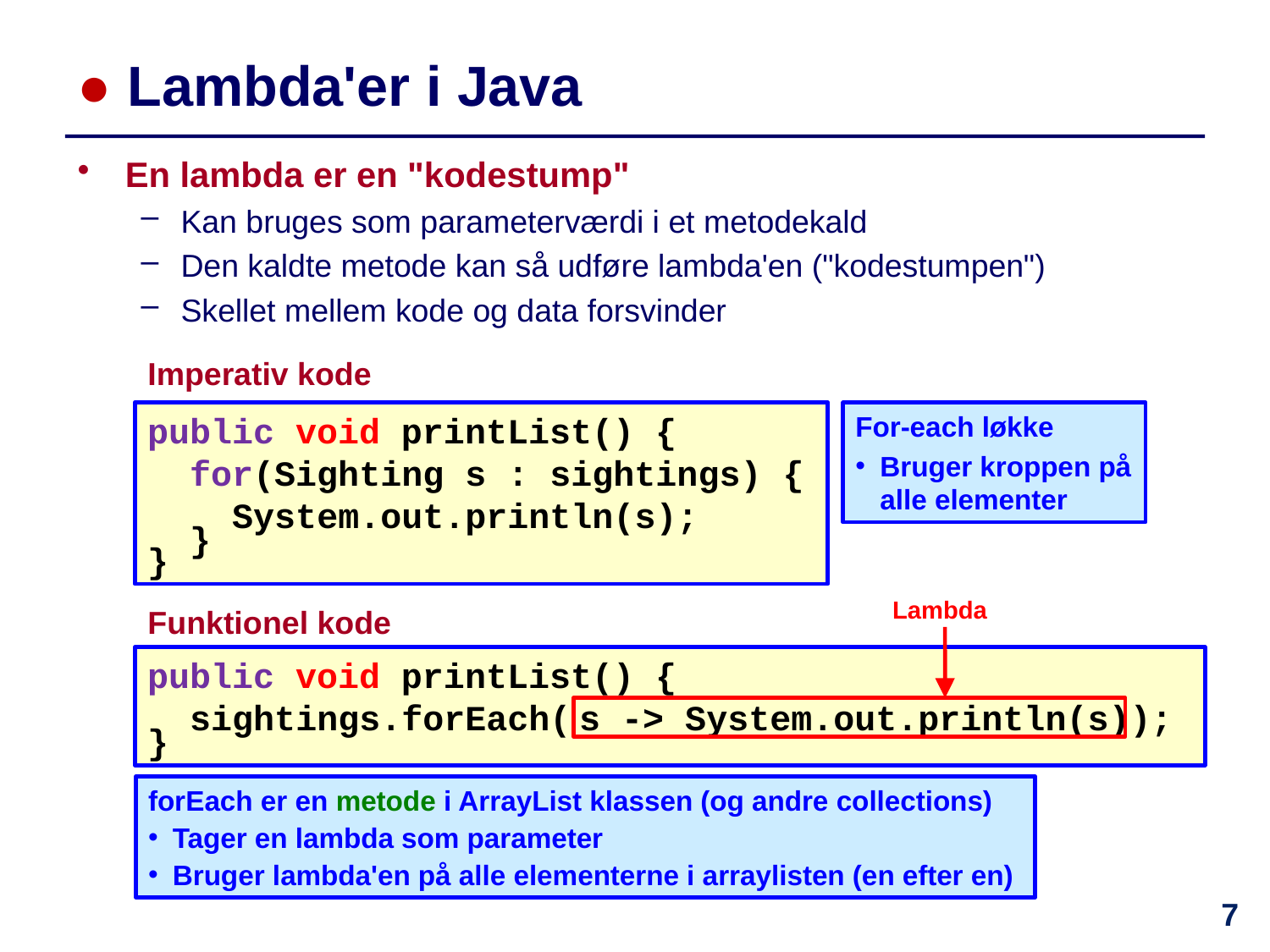

# ● Lambda'er i Java
En lambda er en "kodestump"
Kan bruges som parameterværdi i et metodekald
Den kaldte metode kan så udføre lambda'en ("kodestumpen")
Skellet mellem kode og data forsvinder

Imperativ kode
public void printList() {
  for(Sighting s : sightings) {
    System.out.println(s);
  }
}
For-each løkke
Bruger kroppen på alle elementer
Lambda
Funktionel kode

public void printList() {
  sightings.forEach( s -> System.out.println(s));
}

forEach er en metode i ArrayList klassen (og andre collections)
Tager en lambda som parameter
Bruger lambda'en på alle elementerne i arraylisten (en efter en)
7